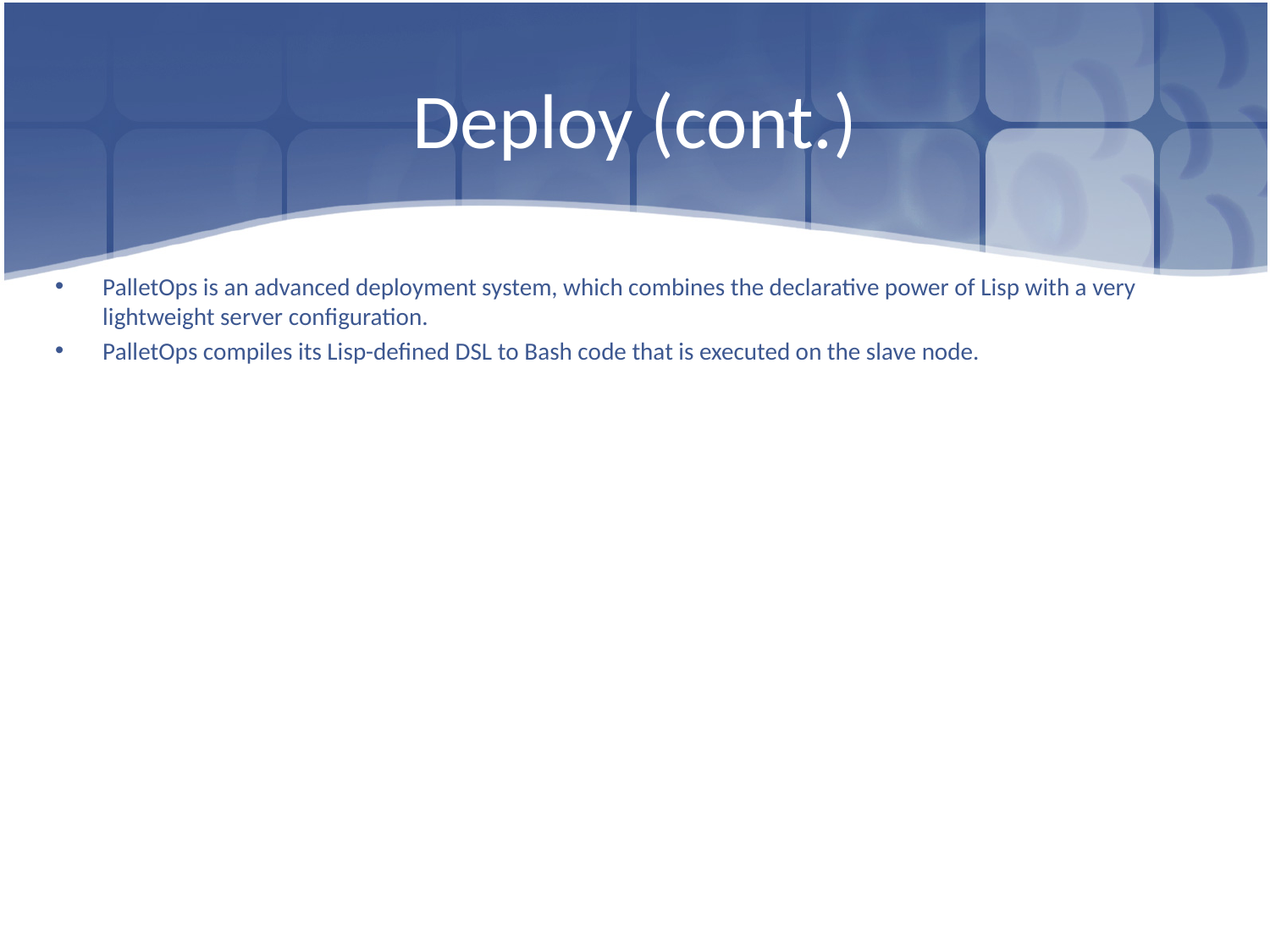

# Deploy (cont.)
PalletOps is an advanced deployment system, which combines the declarative power of Lisp with a very lightweight server configuration.
PalletOps compiles its Lisp-defined DSL to Bash code that is executed on the slave node.